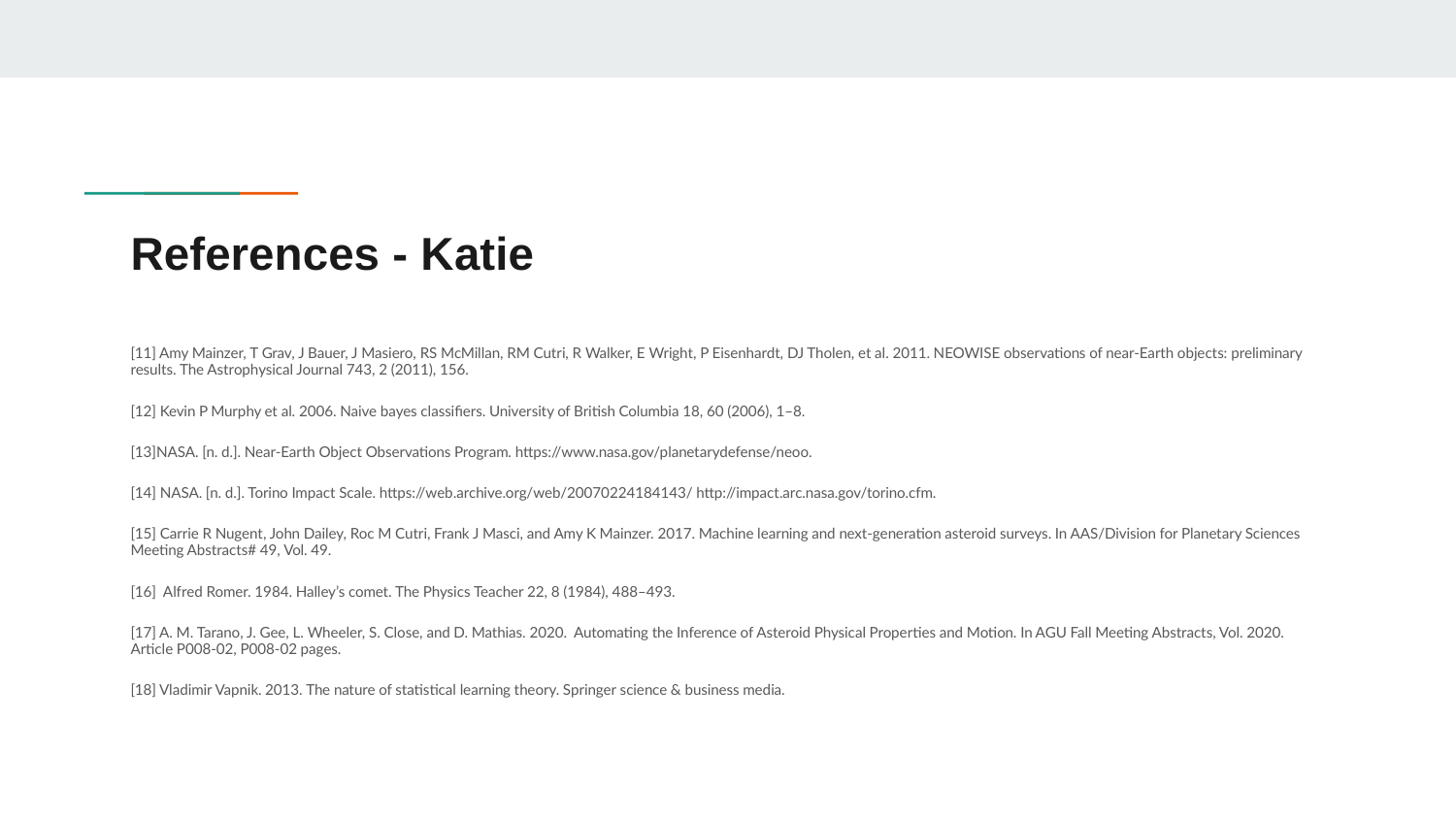

# References - Katie
[11] Amy Mainzer, T Grav, J Bauer, J Masiero, RS McMillan, RM Cutri, R Walker, E Wright, P Eisenhardt, DJ Tholen, et al. 2011. NEOWISE observations of near-Earth objects: preliminary results. The Astrophysical Journal 743, 2 (2011), 156.
[12] Kevin P Murphy et al. 2006. Naive bayes classifiers. University of British Columbia 18, 60 (2006), 1–8.
[13]NASA. [n. d.]. Near-Earth Object Observations Program. https://www.nasa.gov/planetarydefense/neoo.
[14] NASA. [n. d.]. Torino Impact Scale. https://web.archive.org/web/20070224184143/ http://impact.arc.nasa.gov/torino.cfm.
[15] Carrie R Nugent, John Dailey, Roc M Cutri, Frank J Masci, and Amy K Mainzer. 2017. Machine learning and next-generation asteroid surveys. In AAS/Division for Planetary Sciences Meeting Abstracts# 49, Vol. 49.
[16]  Alfred Romer. 1984. Halley’s comet. The Physics Teacher 22, 8 (1984), 488–493.
[17] A. M. Tarano, J. Gee, L. Wheeler, S. Close, and D. Mathias. 2020.  Automating the Inference of Asteroid Physical Properties and Motion. In AGU Fall Meeting Abstracts, Vol. 2020. Article P008-02, P008-02 pages.
[18] Vladimir Vapnik. 2013. The nature of statistical learning theory. Springer science & business media.